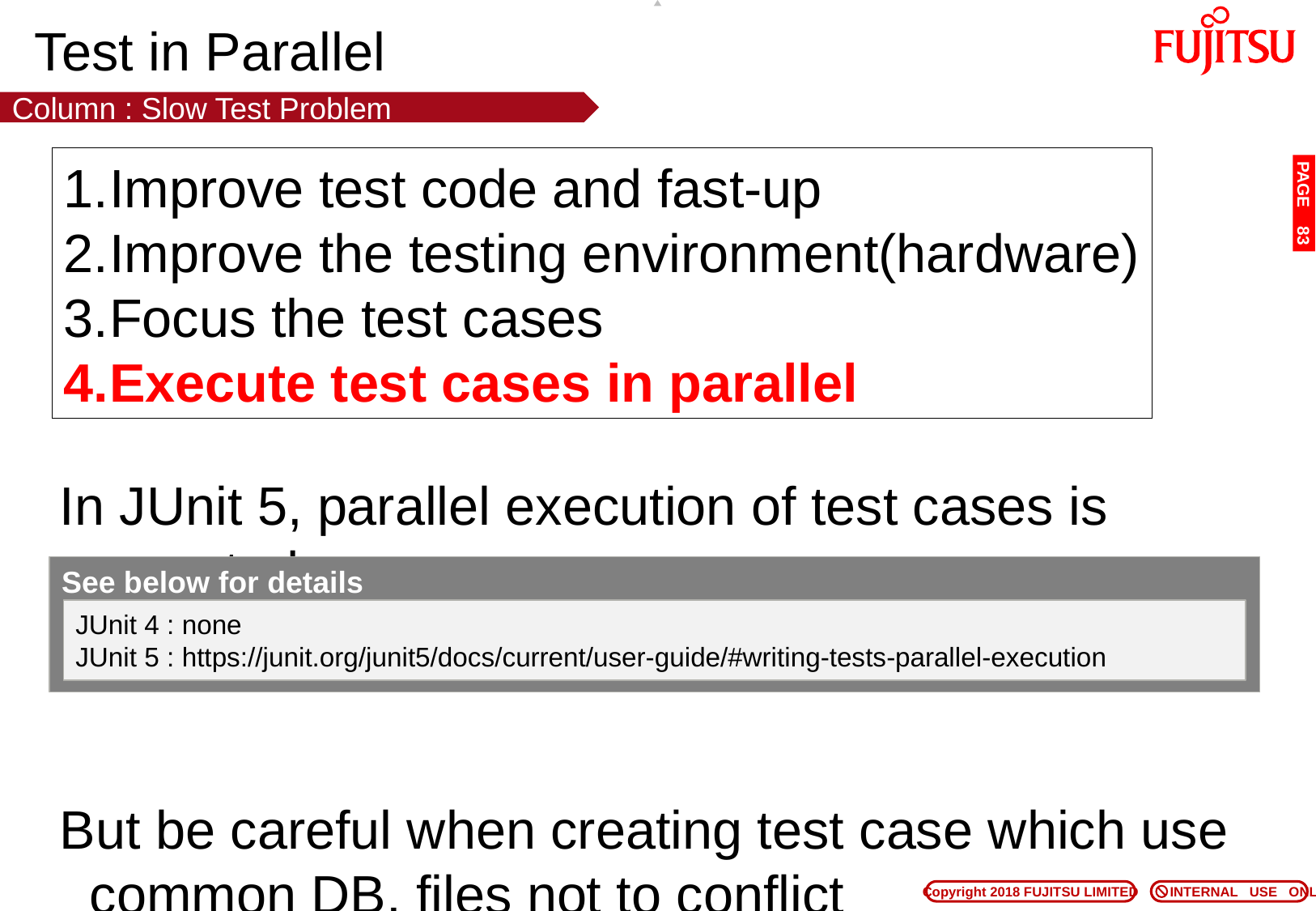

# Test in Parallel
Column : Slow Test Problem
Improve test code and fast-up
Improve the testing environment(hardware)
Focus the test cases
Execute test cases in parallel
PAGE    83
In JUnit 5, parallel execution of test cases is supported

But be careful when creating test case which use
  common DB, files not to conflict
See below for details
JUnit 4 : none
JUnit 5 : https://junit.org/junit5/docs/current/user-guide/#writing-tests-parallel-execution